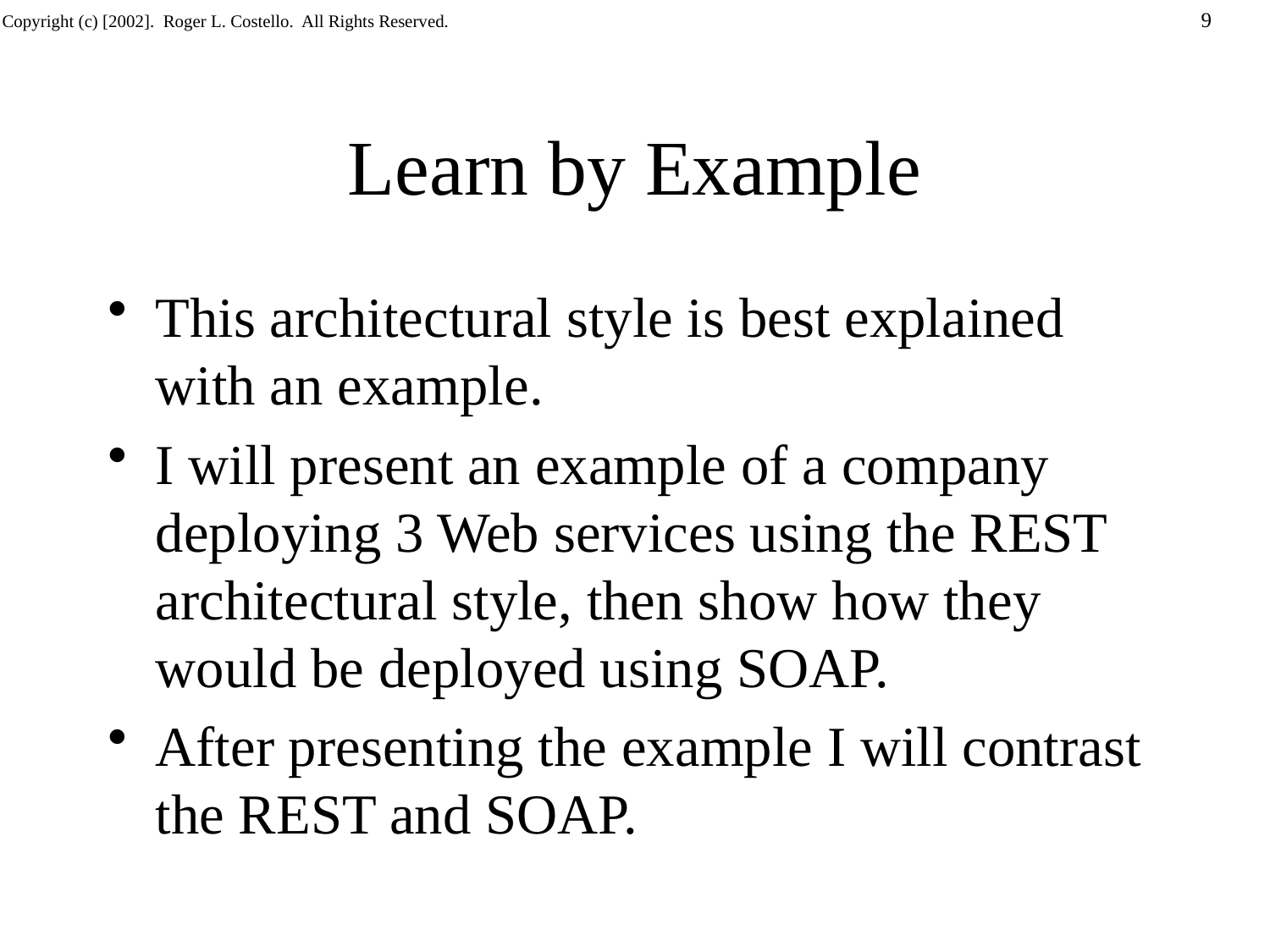

Learn by Example
This architectural style is best explained with an example.
I will present an example of a company deploying 3 Web services using the REST architectural style, then show how they would be deployed using SOAP.
After presenting the example I will contrast the REST and SOAP.